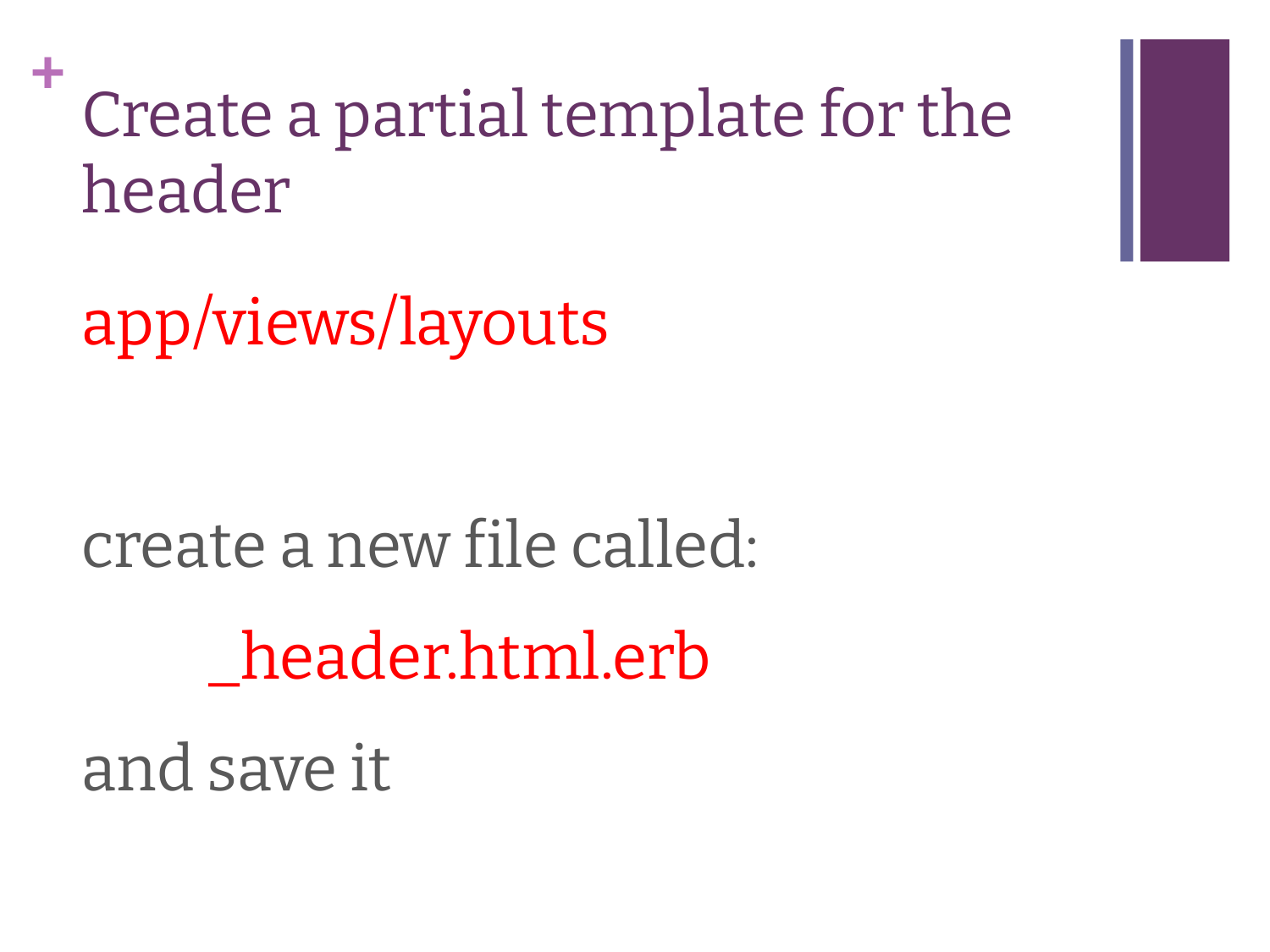

# Create a partial template for the header
app/views/layouts

create a new file called:
	_header.html.erb
and save it